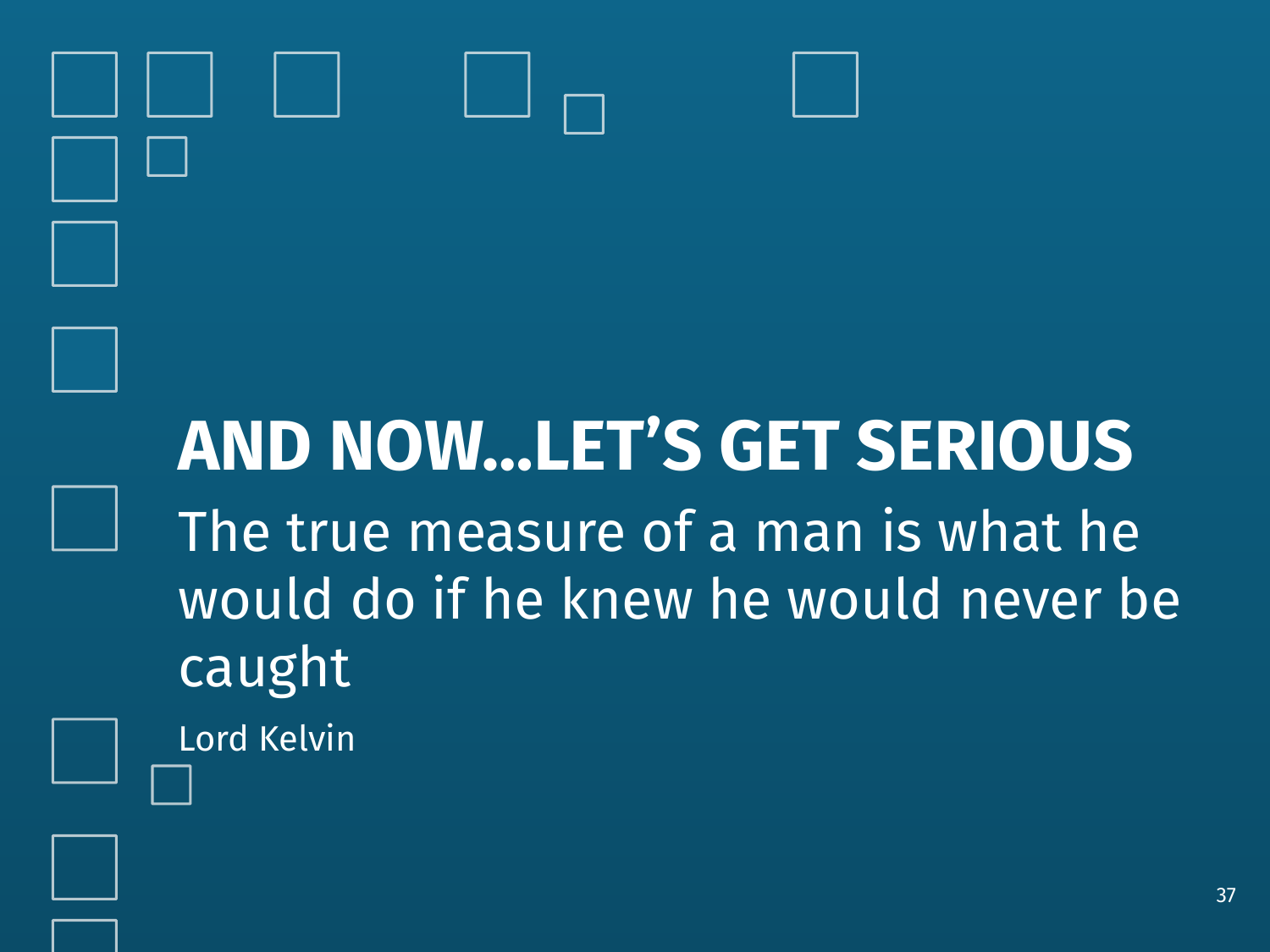

# And now…Let’s get seriouS
The true measure of a man is what he would do if he knew he would never be caught
Lord Kelvin
37